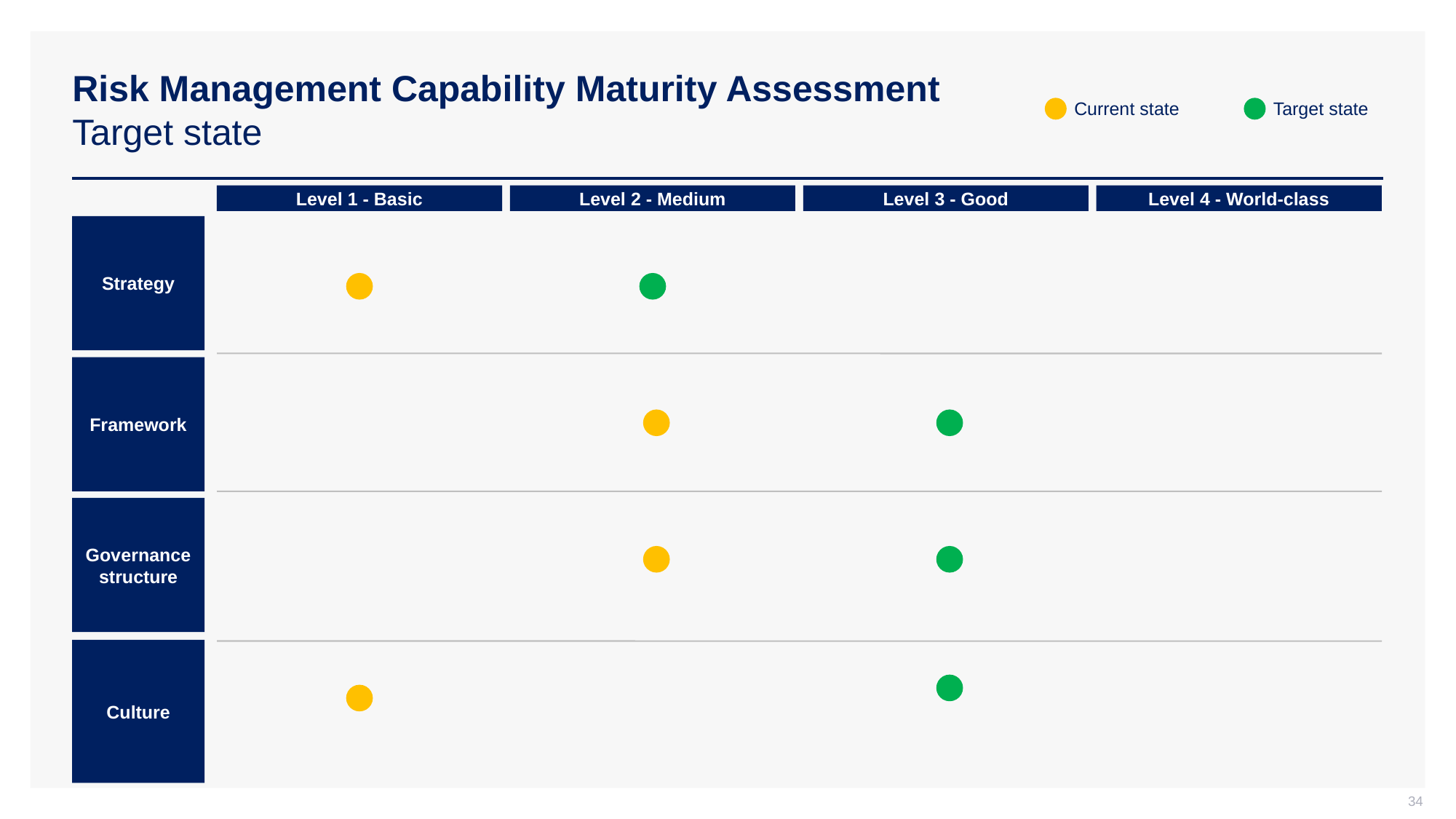

# Risk Management Capability Maturity Assessment Target state
Current state
Target state

Level 1 - Basic
Level 2 - Medium
Level 3 - Good
Level 4 - World-class
Strategy

Framework

Governance structure

Culture

34